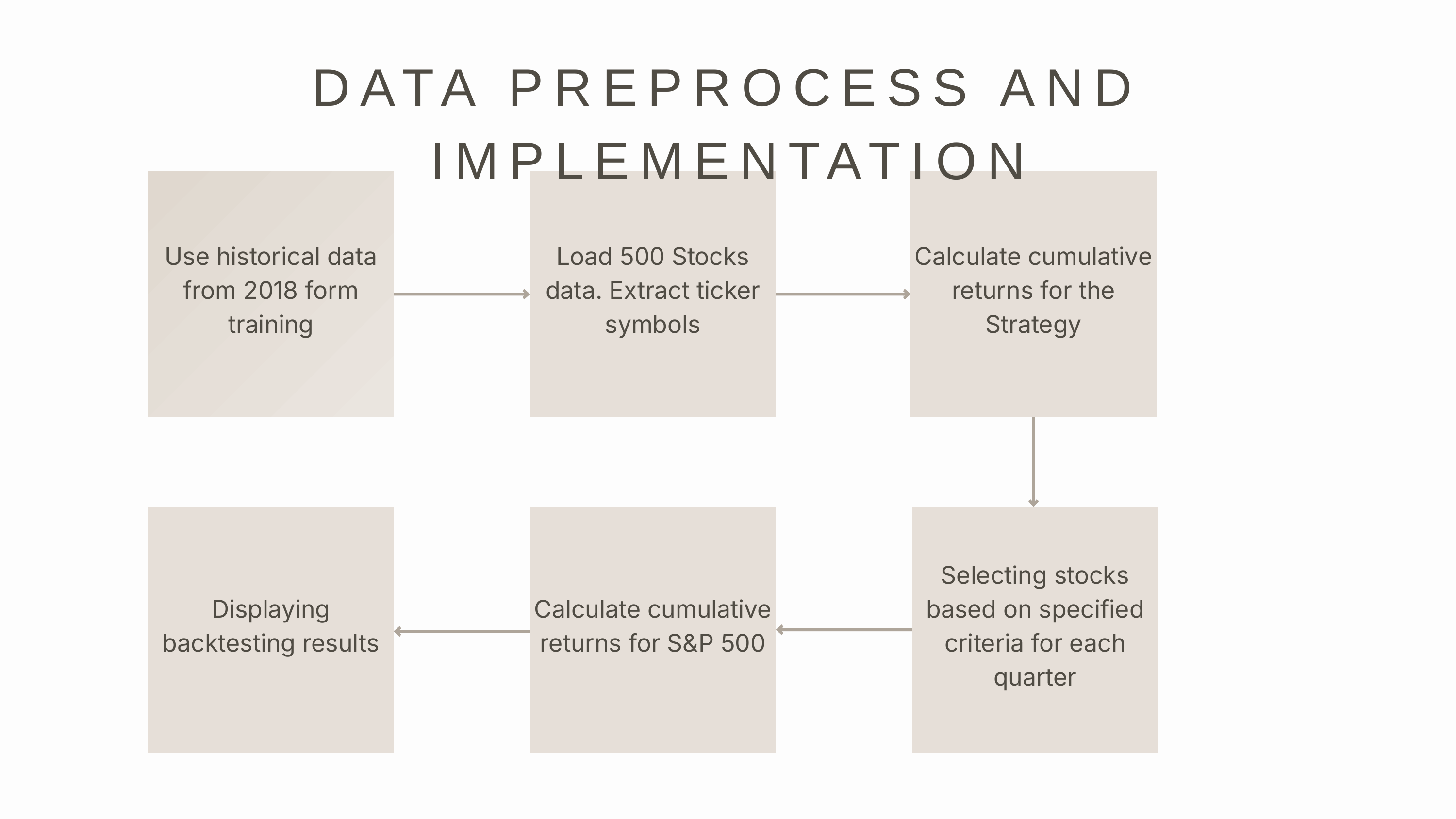

DATA PREPROCESS AND IMPLEMENTATION

Use historical data from 2018 form training

Load 500 Stocks data. Extract ticker symbols

Calculate cumulative returns for the Strategy

Displaying backtesting results

Calculate cumulative returns for S&P 500

Selecting stocks based on specified criteria for each quarter